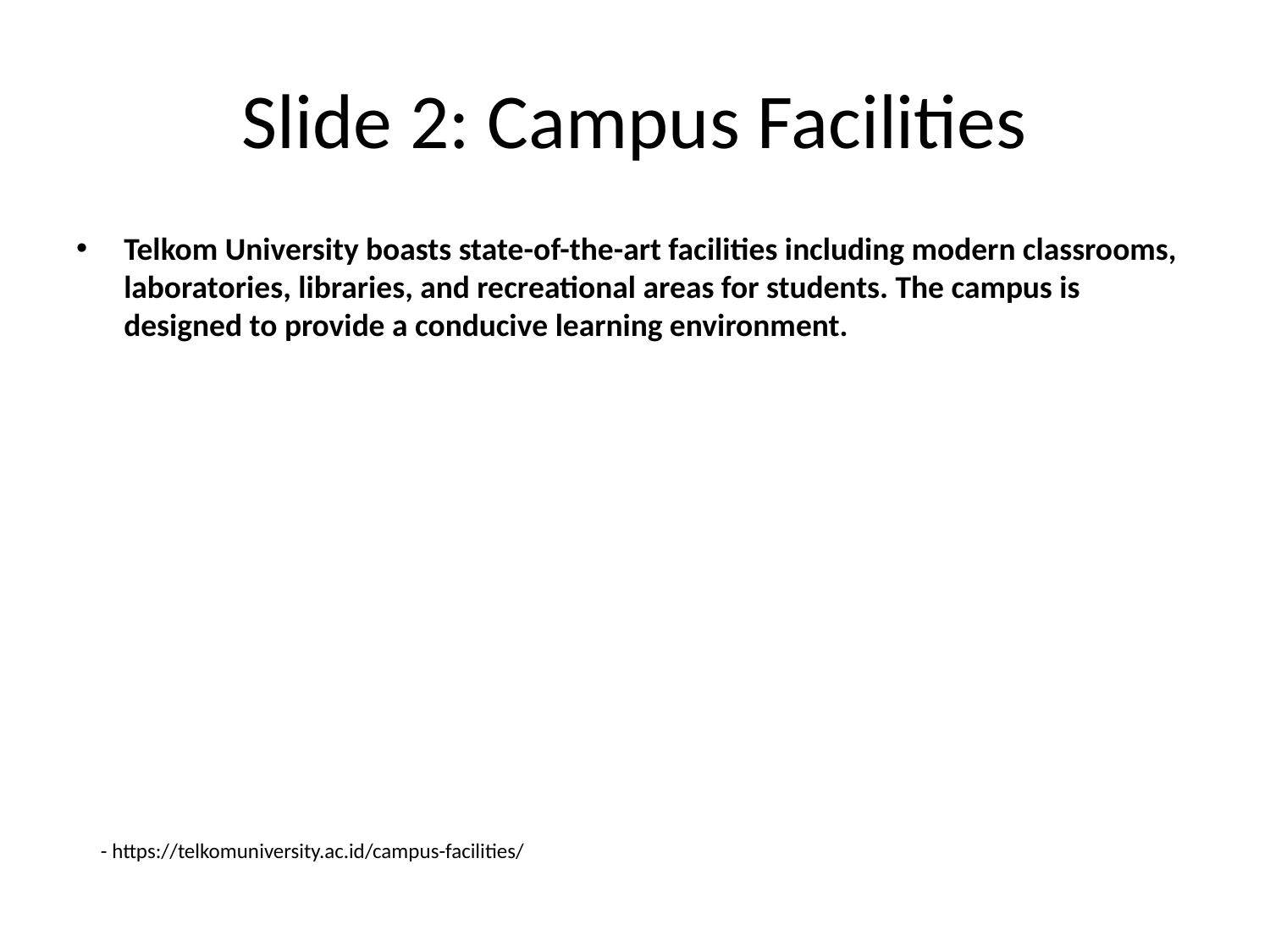

# Slide 2: Campus Facilities
Telkom University boasts state-of-the-art facilities including modern classrooms, laboratories, libraries, and recreational areas for students. The campus is designed to provide a conducive learning environment.

- https://telkomuniversity.ac.id/campus-facilities/